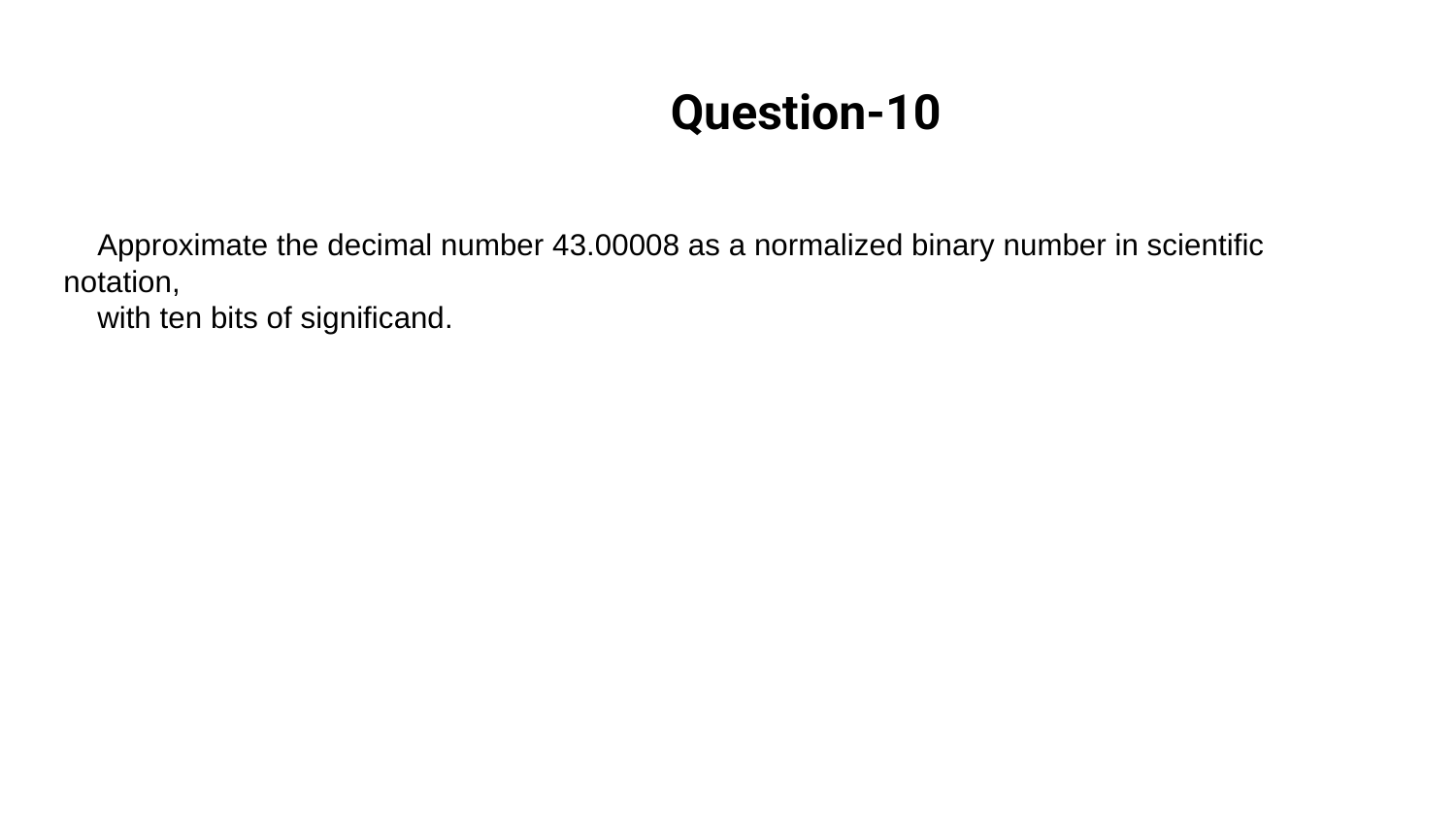

Question-10

    Approximate the decimal number 43.00008 as a normalized binary number in scientific notation,
    with ten bits of significand.